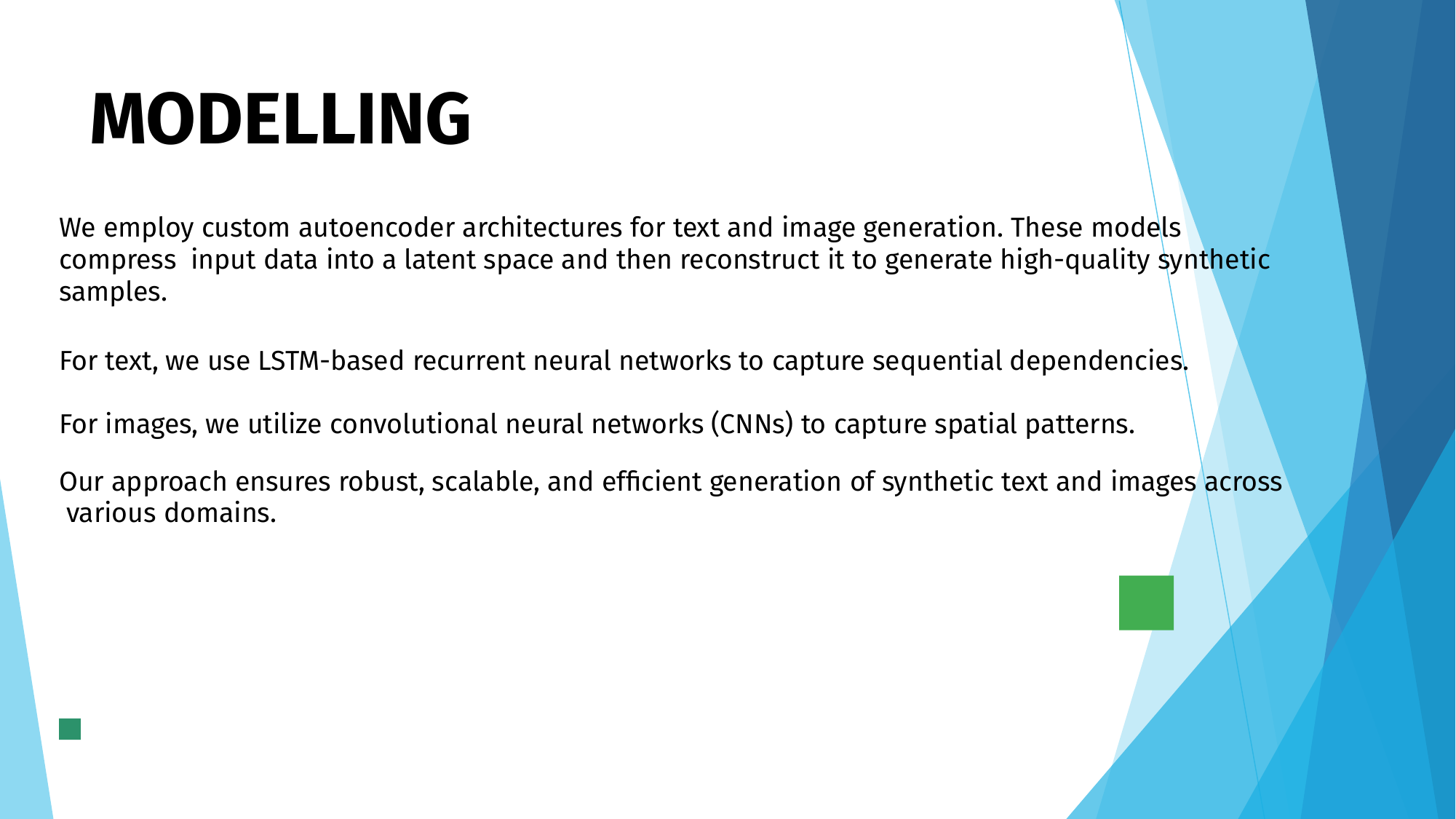

# MODELLING
We employ custom autoencoder architectures for text and image generation. These models compress  input data into a latent space and then reconstruct it to generate high-quality synthetic samples.
For text, we use LSTM-based recurrent neural networks to capture sequential dependencies.  For images, we utilize convolutional neural networks (CNNs) to capture spatial patterns.
Our approach ensures robust, scalable, and efficient generation of synthetic text and images across  various domains.